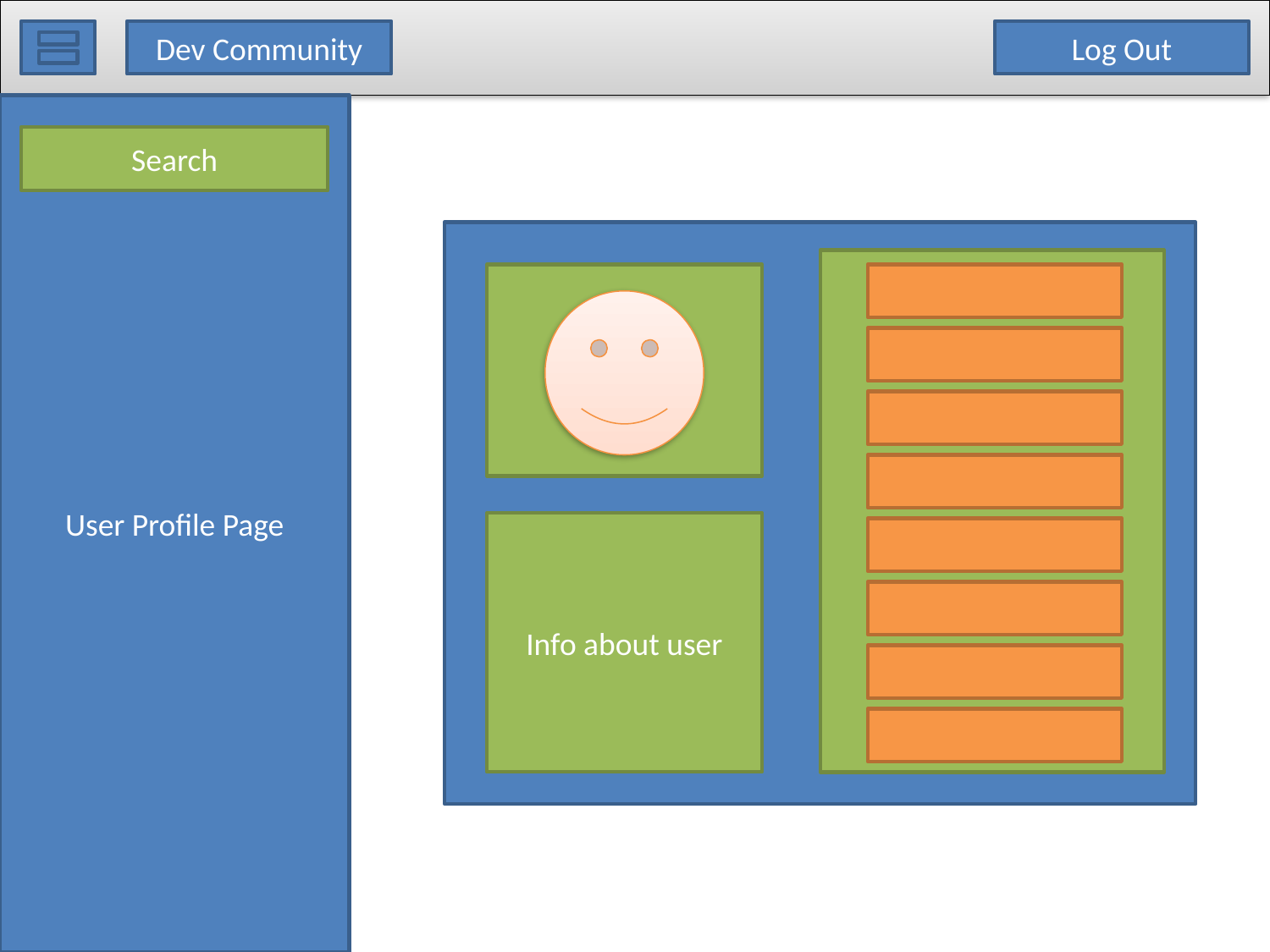

Dev Community
Log Out
User Profile Page
Search

Info about user